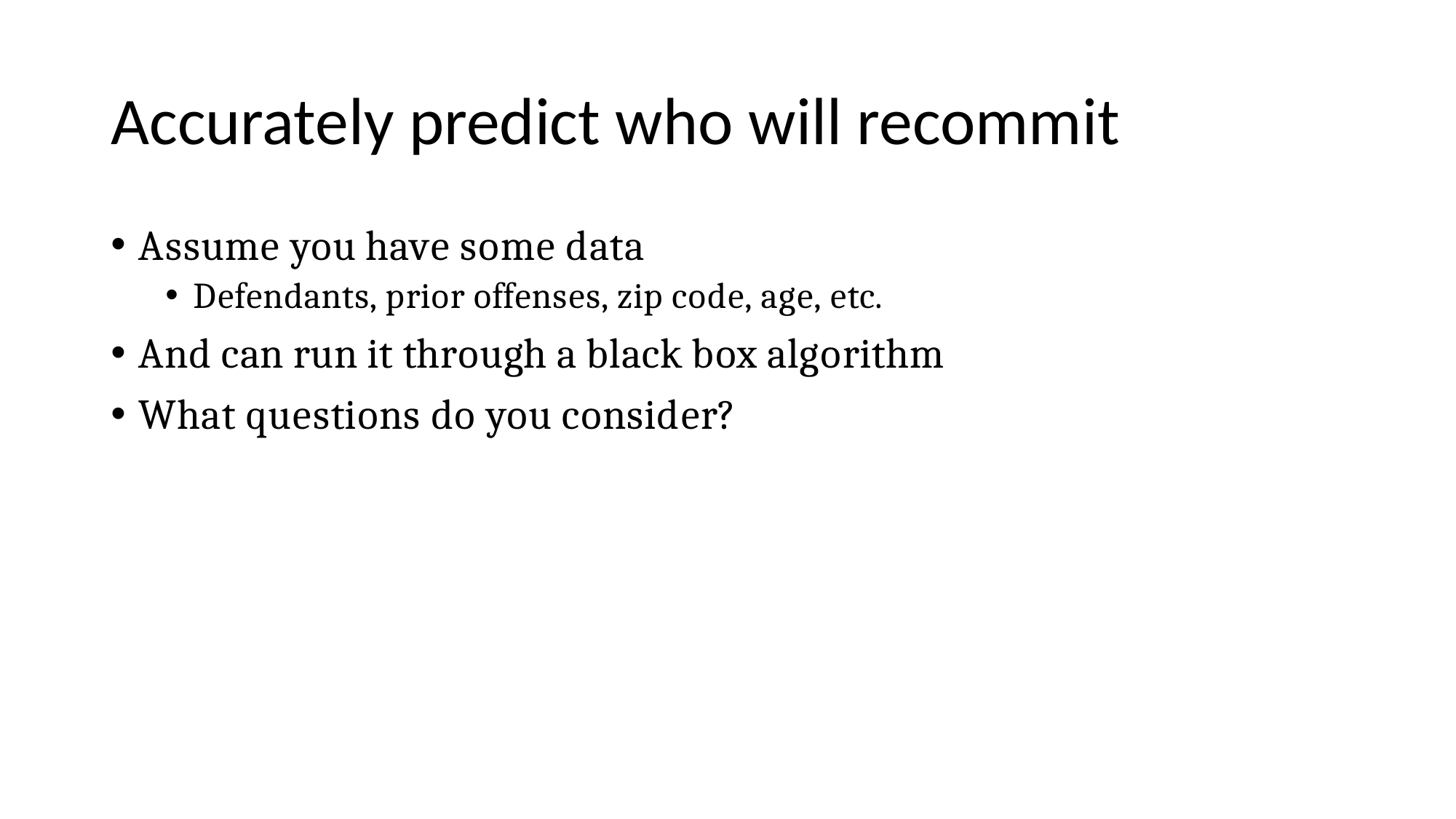

# Accurately predict who will recommit
Assume you have some data
Defendants, prior offenses, zip code, age, etc.
And can run it through a black box algorithm
What questions do you consider?